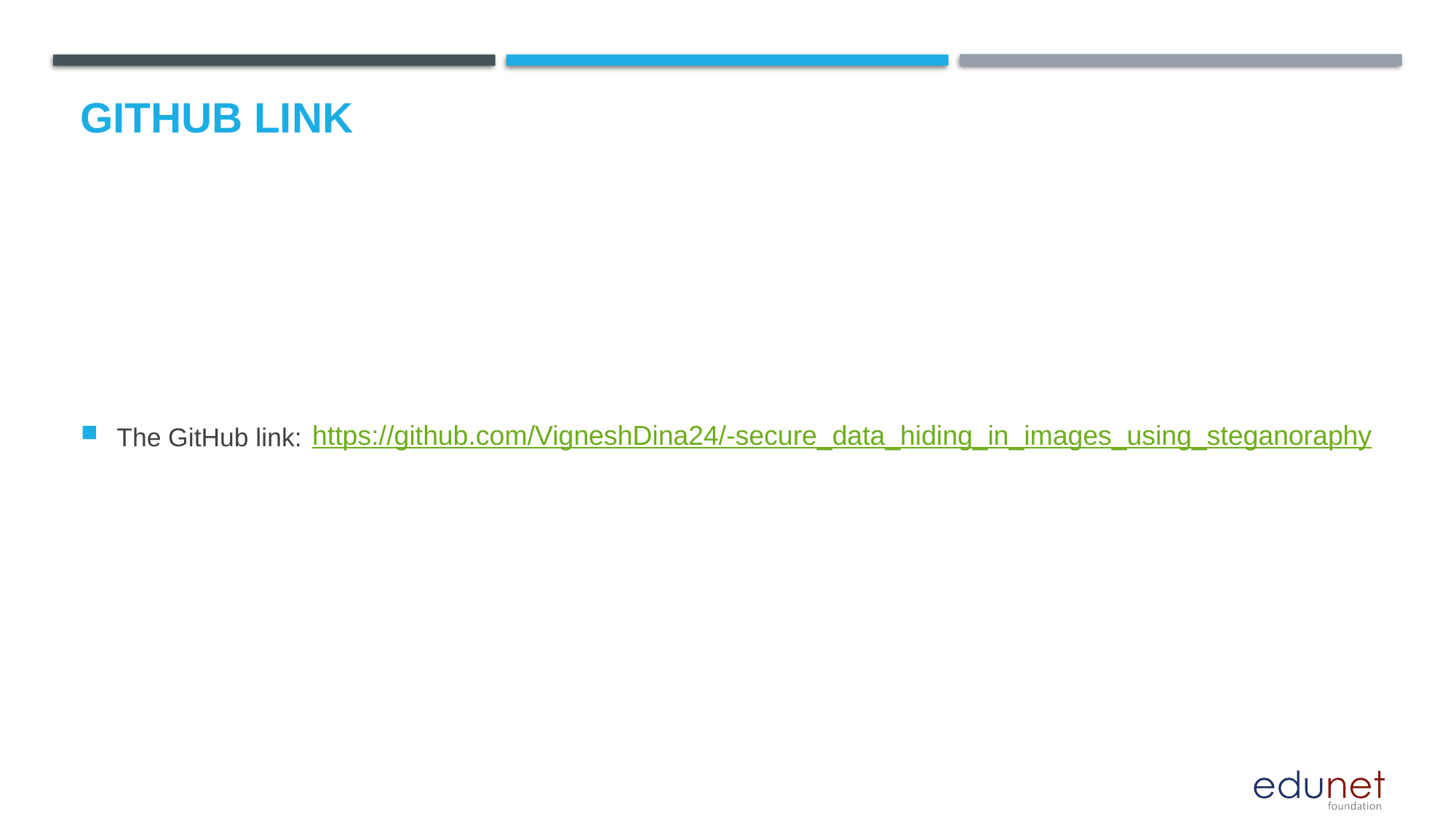

# GitHub Link
The GitHub link:
https://github.com/VigneshDina24/-secure_data_hiding_in_images_using_steganoraphy